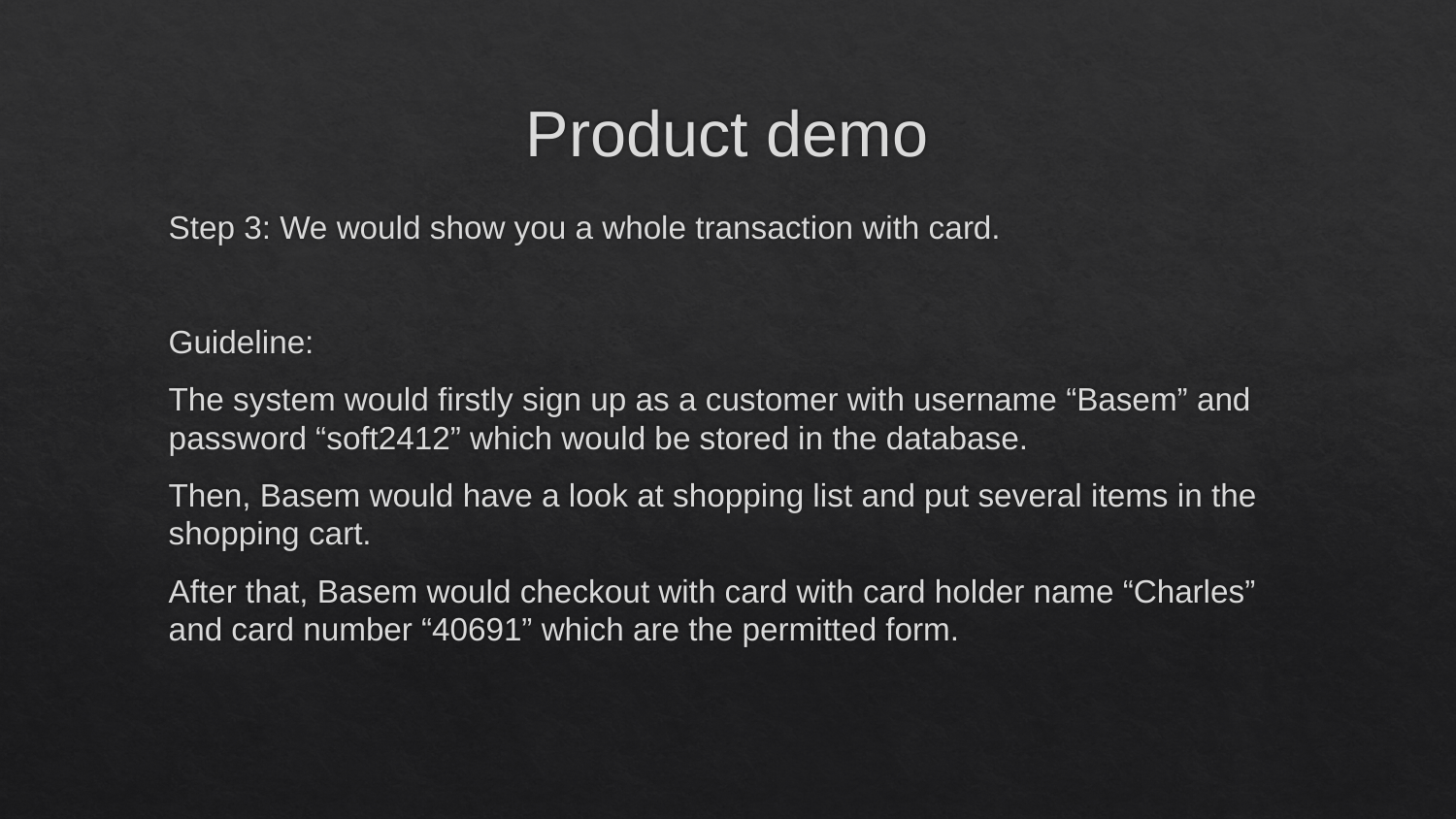

# Product demo
Step 3: We would show you a whole transaction with card.

Guideline:
The system would firstly sign up as a customer with username “Basem” and password “soft2412” which would be stored in the database.
Then, Basem would have a look at shopping list and put several items in the shopping cart.
After that, Basem would checkout with card with card holder name “Charles” and card number “40691” which are the permitted form.